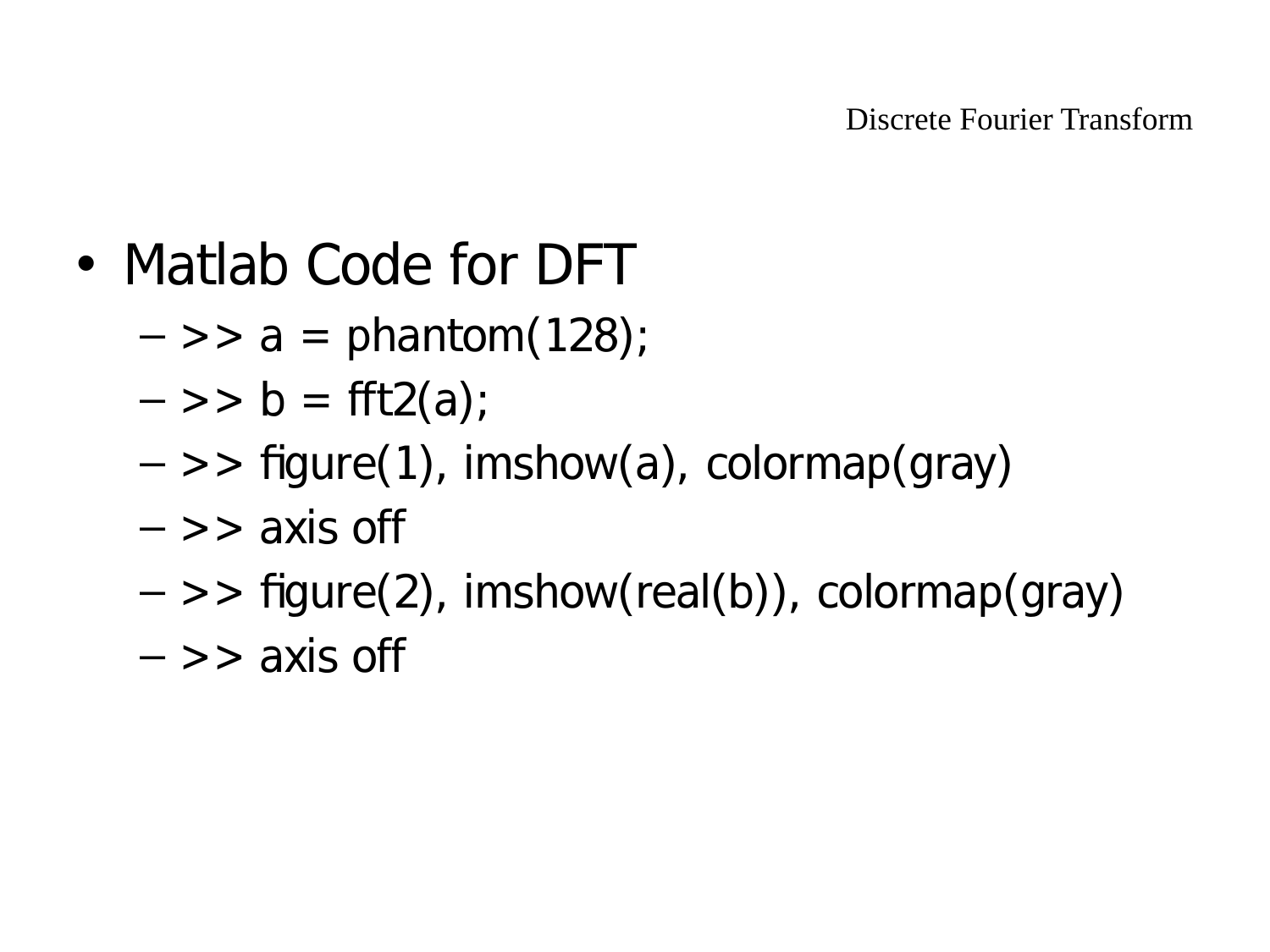

# Discrete Fourier Transform
Matlab Code for DFT
>> a = phantom(128);
>> b = fft2(a);
>> figure(1), imshow(a), colormap(gray)
>> axis off
>> figure(2), imshow(real(b)), colormap(gray)
>> axis off